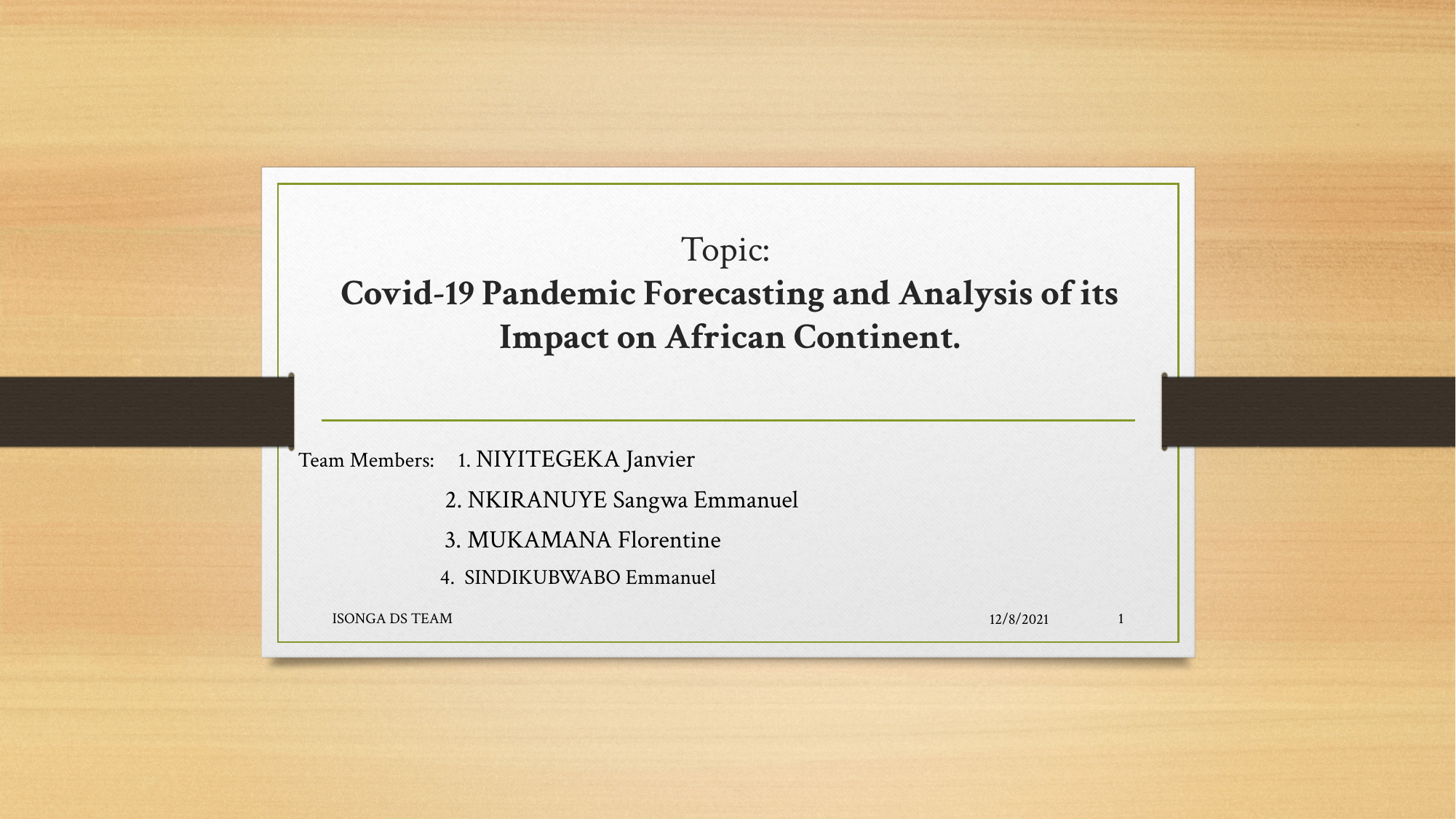

# Topic: Covid-19 Pandemic Forecasting and Analysis of its Impact on African Continent.
Team Members:     1. NIYITEGEKA Janvier
                          2. NKIRANUYE Sangwa Emmanuel
                          3. MUKAMANA Florentine
                              4.  SINDIKUBWABO Emmanuel
ISONGA DS TEAM
12/8/2021
1